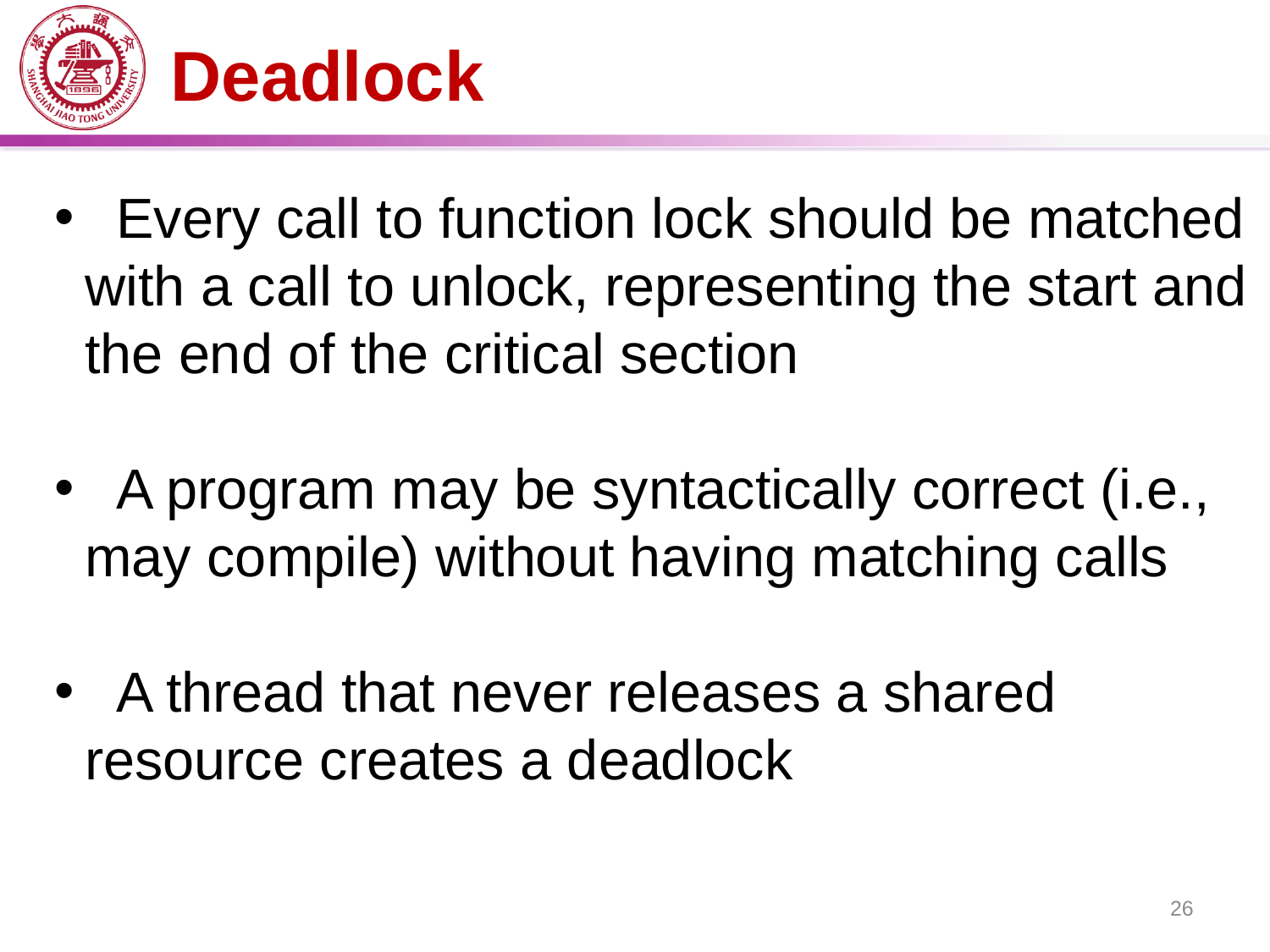

# Deadlock
  Every call to function lock should be matched with a call to unlock, representing the start and the end of the critical section

  A program may be syntactically correct (i.e., may compile) without having matching calls

  A thread that never releases a shared resource creates a deadlock
26